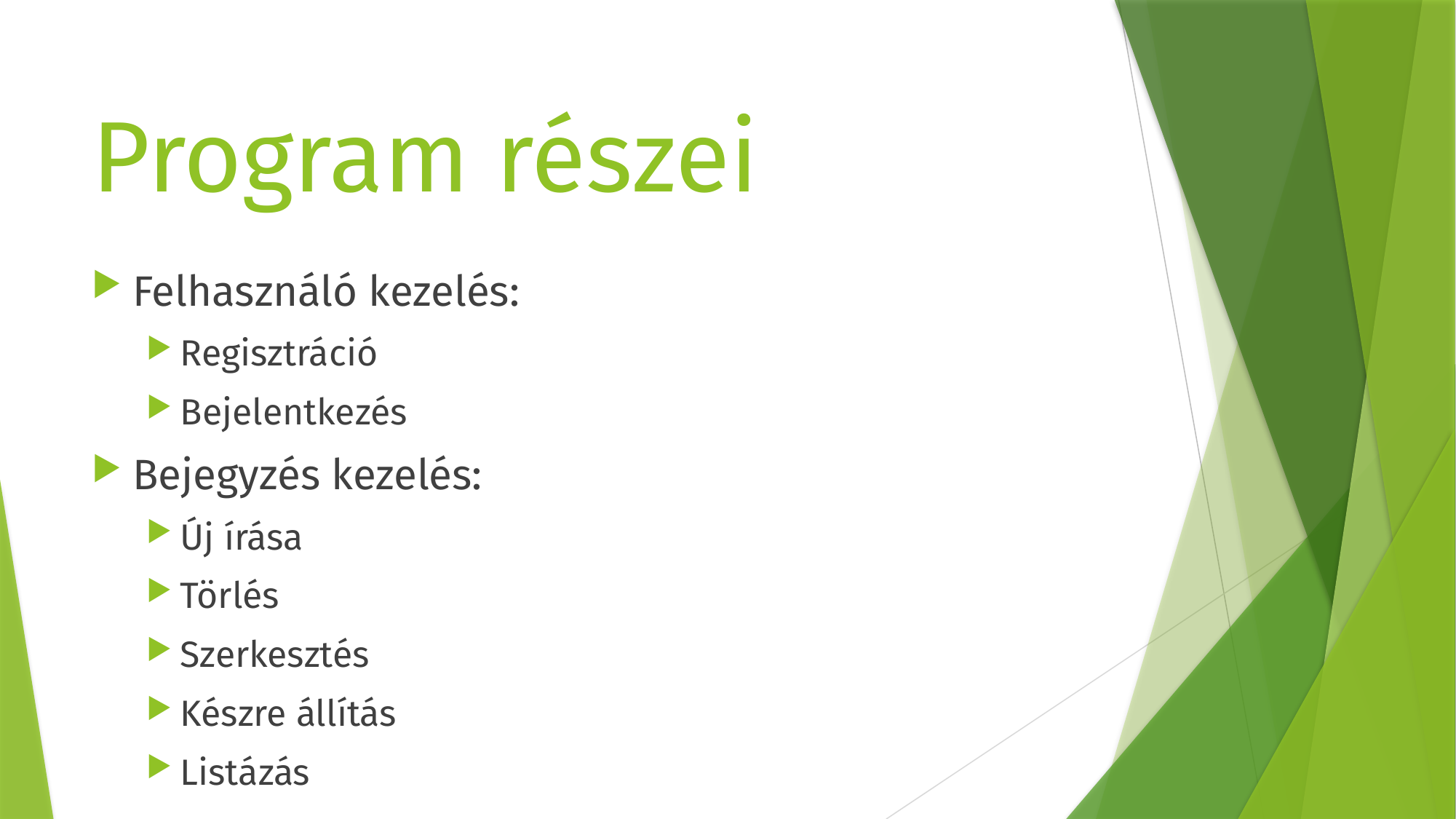

# Program részei
Felhasználó kezelés:
Regisztráció
Bejelentkezés
Bejegyzés kezelés:
Új írása
Törlés
Szerkesztés
Készre állítás
Listázás